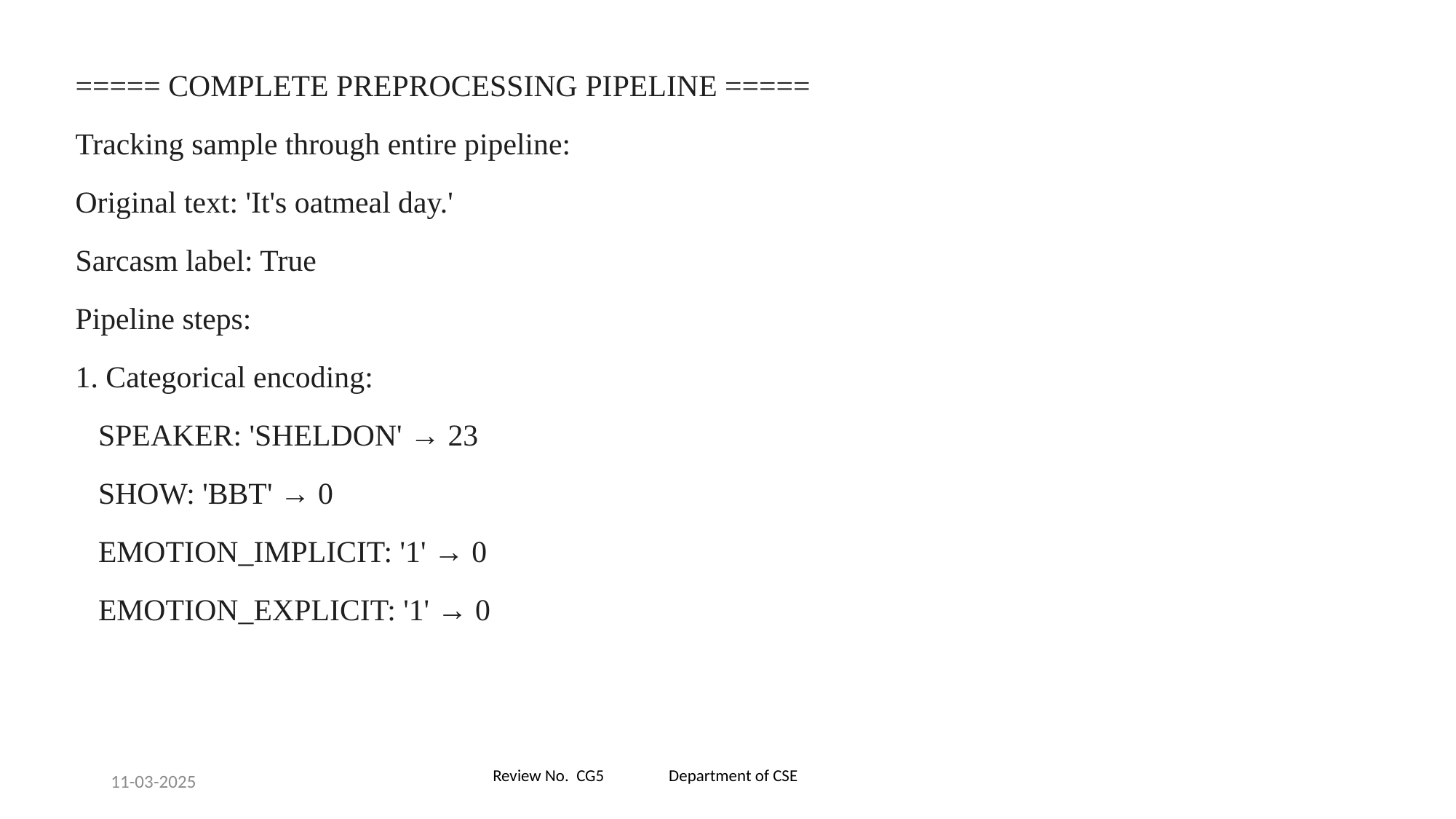

===== COMPLETE PREPROCESSING PIPELINE =====
Tracking sample through entire pipeline:
Original text: 'It's oatmeal day.'
Sarcasm label: True
Pipeline steps:
1. Categorical encoding:
   SPEAKER: 'SHELDON' → 23
   SHOW: 'BBT' → 0
   EMOTION_IMPLICIT: '1' → 0
   EMOTION_EXPLICIT: '1' → 0

11-03-2025
Review No.  CG5                 Department of CSE
17